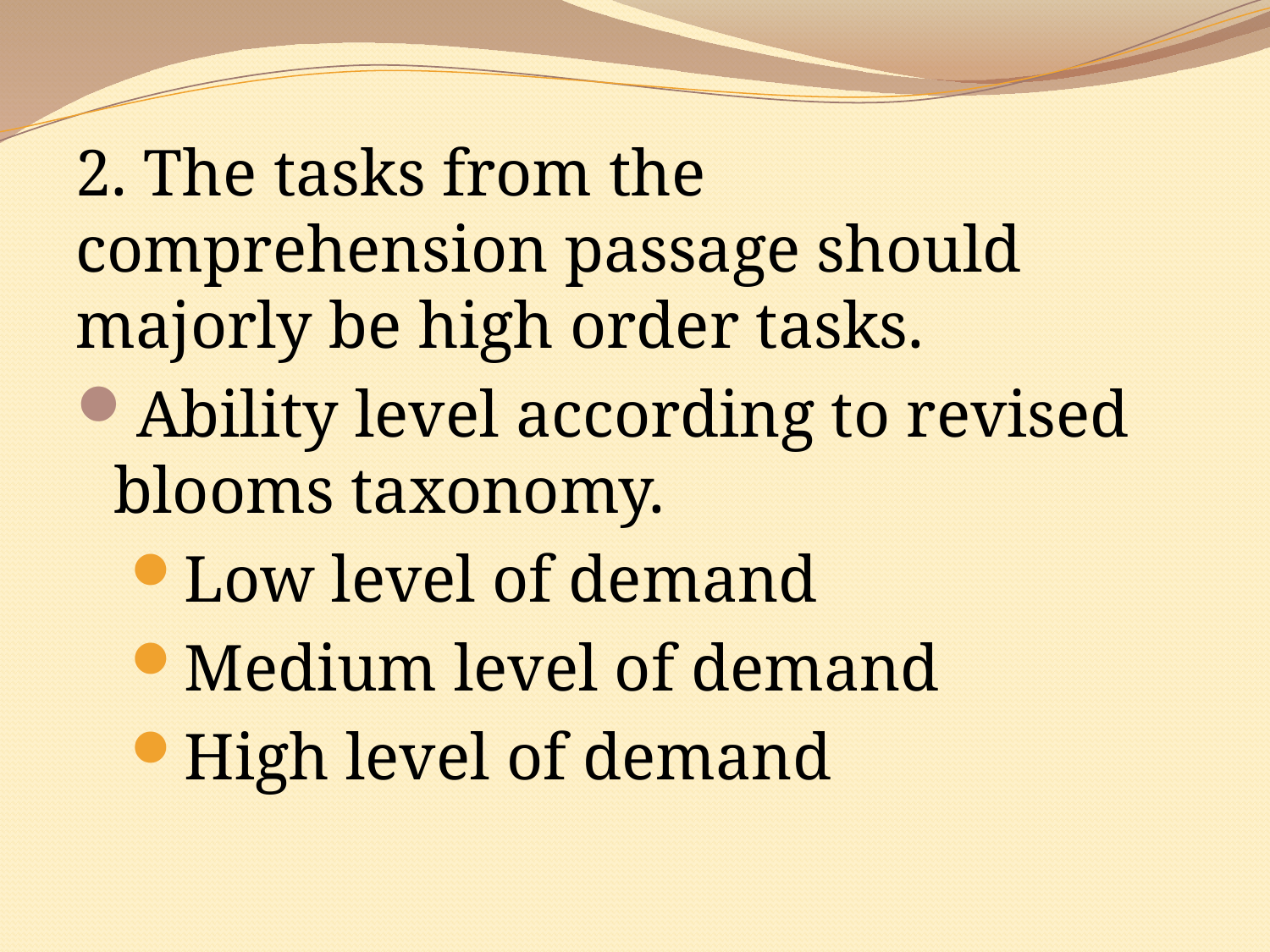

2. The tasks from the comprehension passage should majorly be high order tasks.
Ability level according to revised blooms taxonomy.
Low level of demand
Medium level of demand
High level of demand